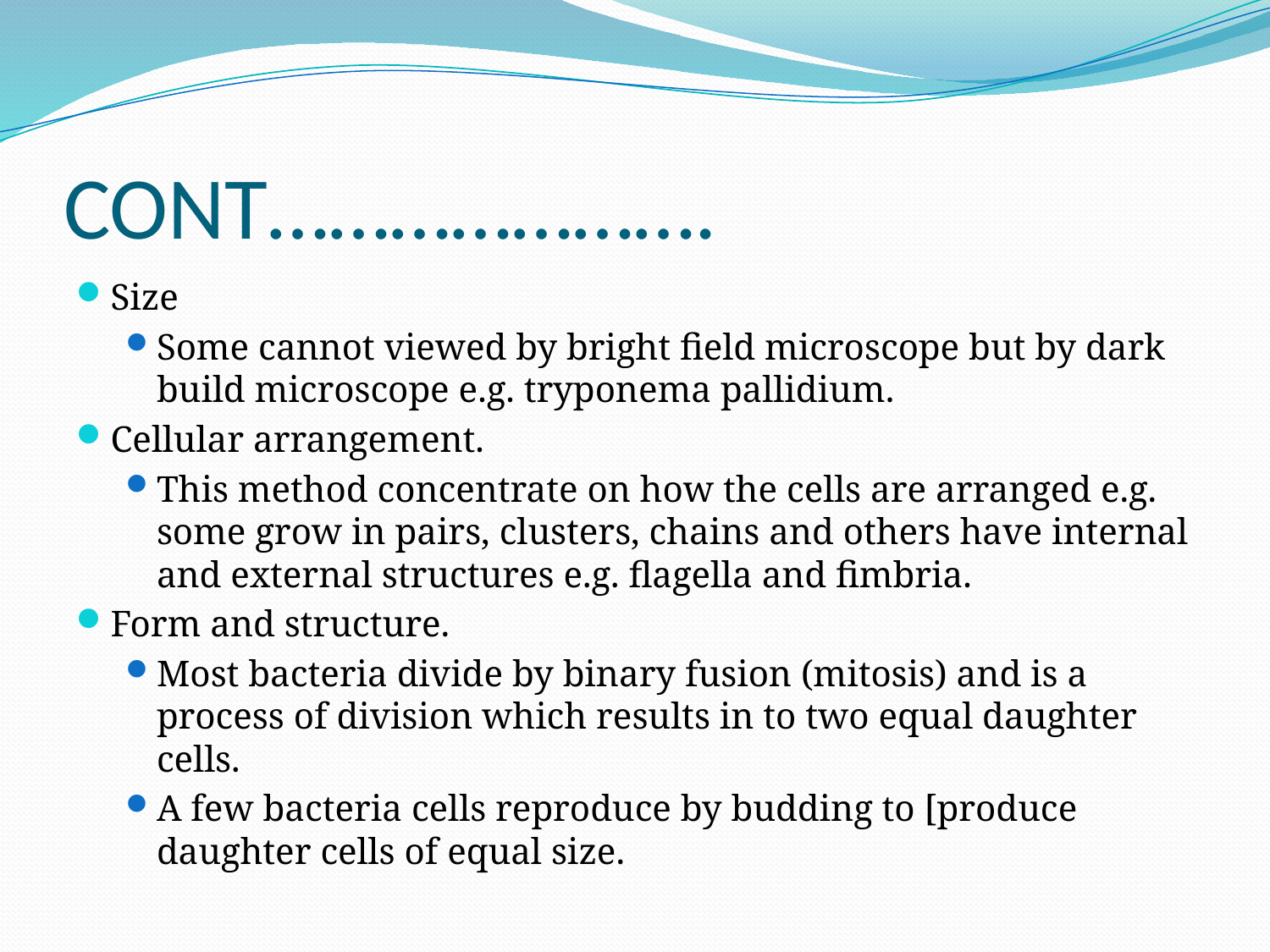

# CONT………………….
Size
Some cannot viewed by bright field microscope but by dark build microscope e.g. tryponema pallidium.
Cellular arrangement.
This method concentrate on how the cells are arranged e.g. some grow in pairs, clusters, chains and others have internal and external structures e.g. flagella and fimbria.
Form and structure.
Most bacteria divide by binary fusion (mitosis) and is a process of division which results in to two equal daughter cells.
A few bacteria cells reproduce by budding to [produce daughter cells of equal size.